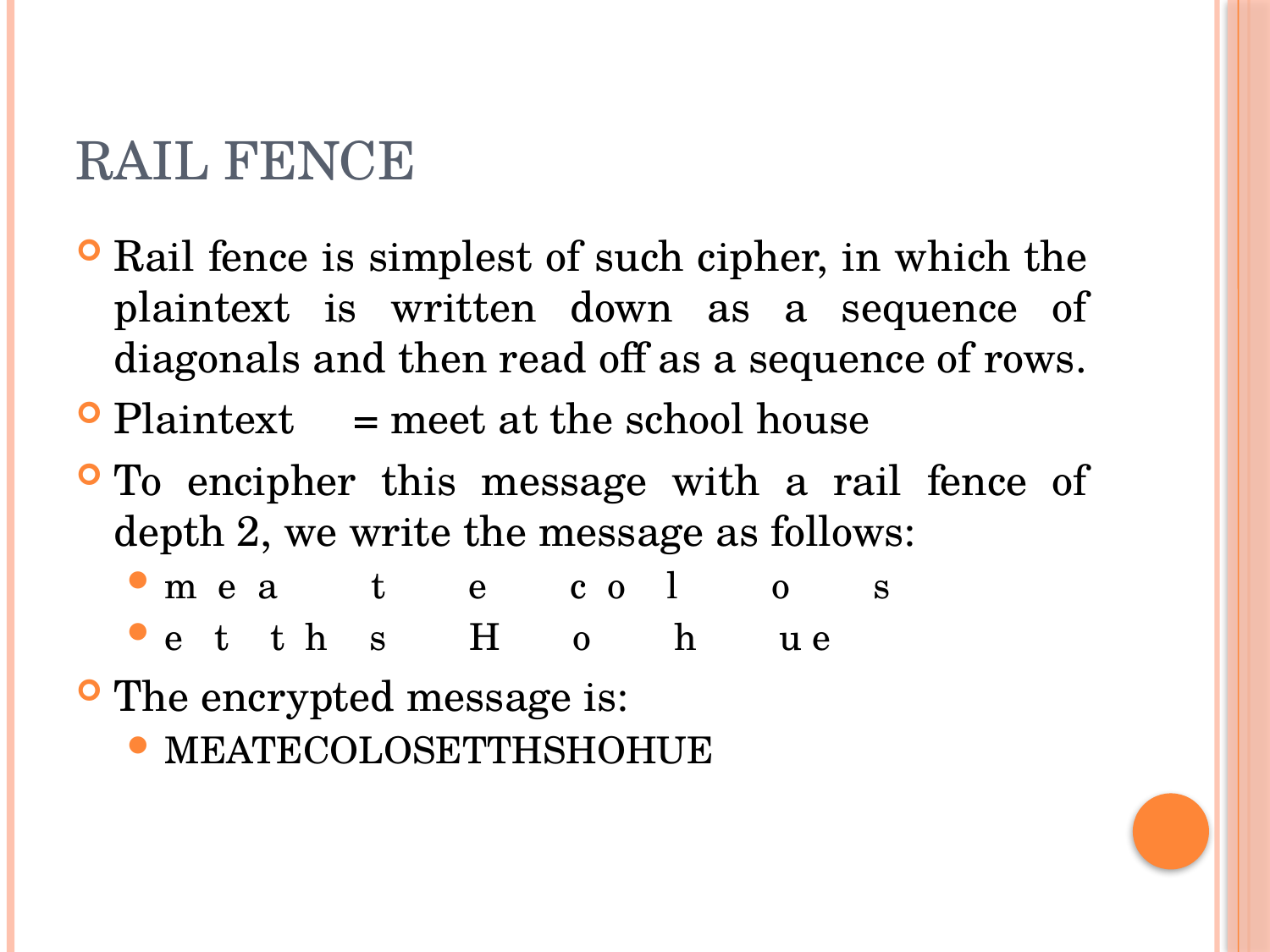

# Rail fence
Rail fence is simplest of such cipher, in which the plaintext is written down as a sequence of diagonals and then read off as a sequence of rows.
Plaintext     = meet at the school house
To encipher this message with a rail fence of depth 2, we write the message as follows:
m  e  a         t        e        c  o    l         o        s
e   t    t  h    s        H       o        h        u e
The encrypted message is:
MEATECOLOSETTHSHOHUE